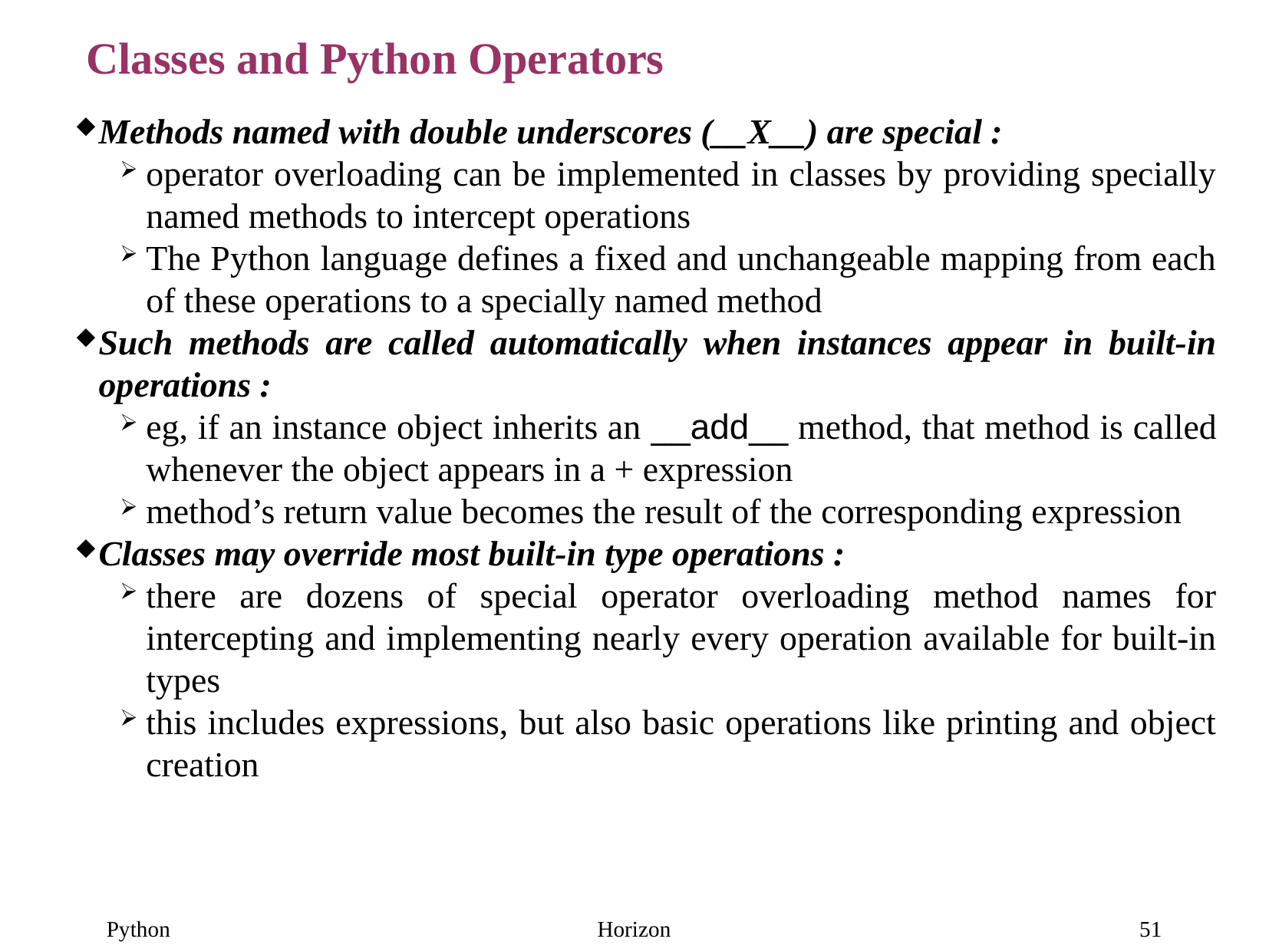

Classes and Python Operators
Methods named with double underscores (__X__) are special :
operator overloading can be implemented in classes by providing specially named methods to intercept operations
The Python language defines a fixed and unchangeable mapping from each of these operations to a specially named method
Such methods are called automatically when instances appear in built-in operations :
eg, if an instance object inherits an __add__ method, that method is called whenever the object appears in a + expression
method’s return value becomes the result of the corresponding expression
Classes may override most built-in type operations :
there are dozens of special operator overloading method names for intercepting and implementing nearly every operation available for built-in types
this includes expressions, but also basic operations like printing and object creation
Python
Horizon
51